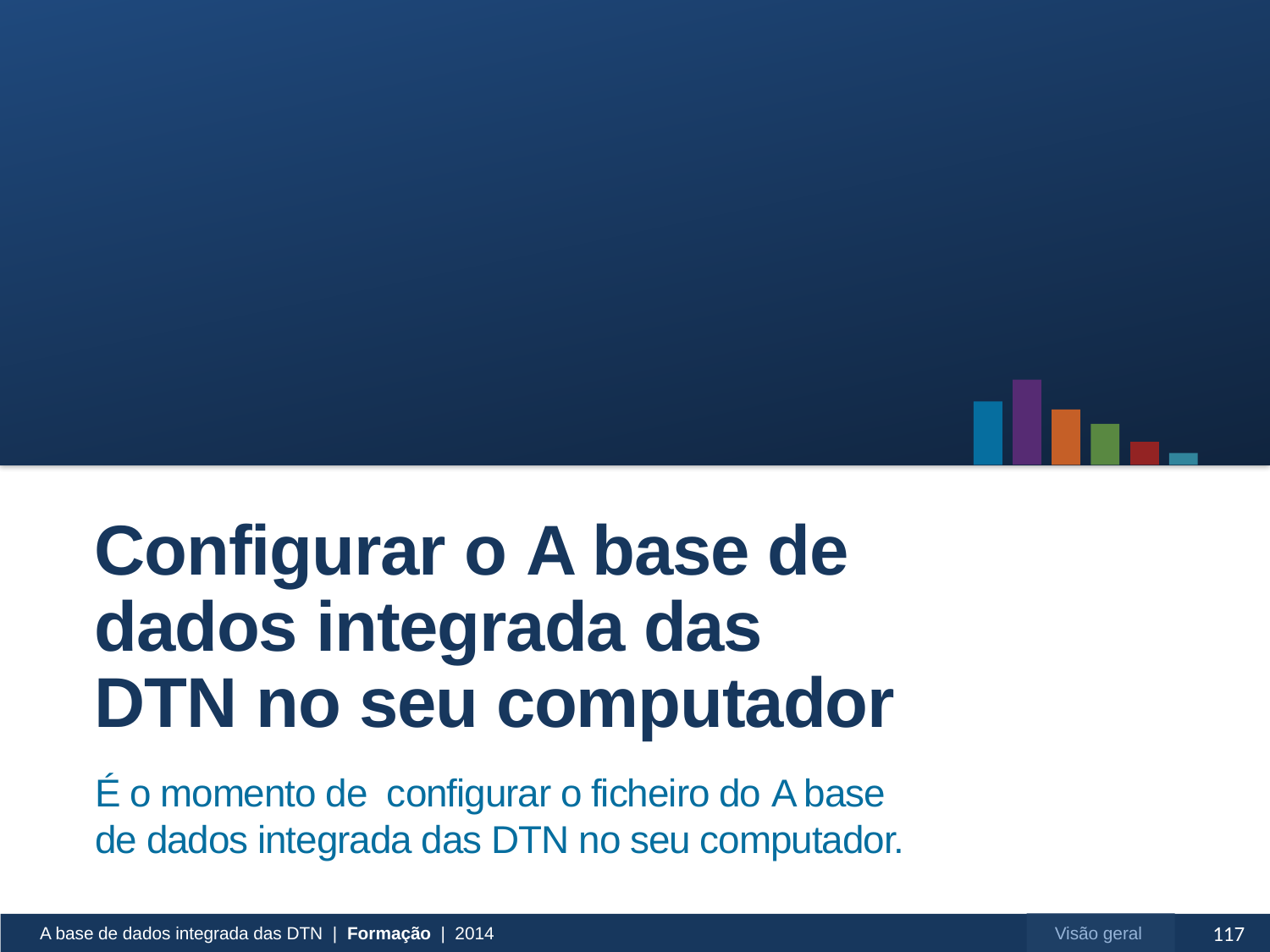

# Configurar o A base de dados integrada das DTN no seu computador
É o momento de  configurar o ficheiro do A base de dados integrada das DTN no seu computador.